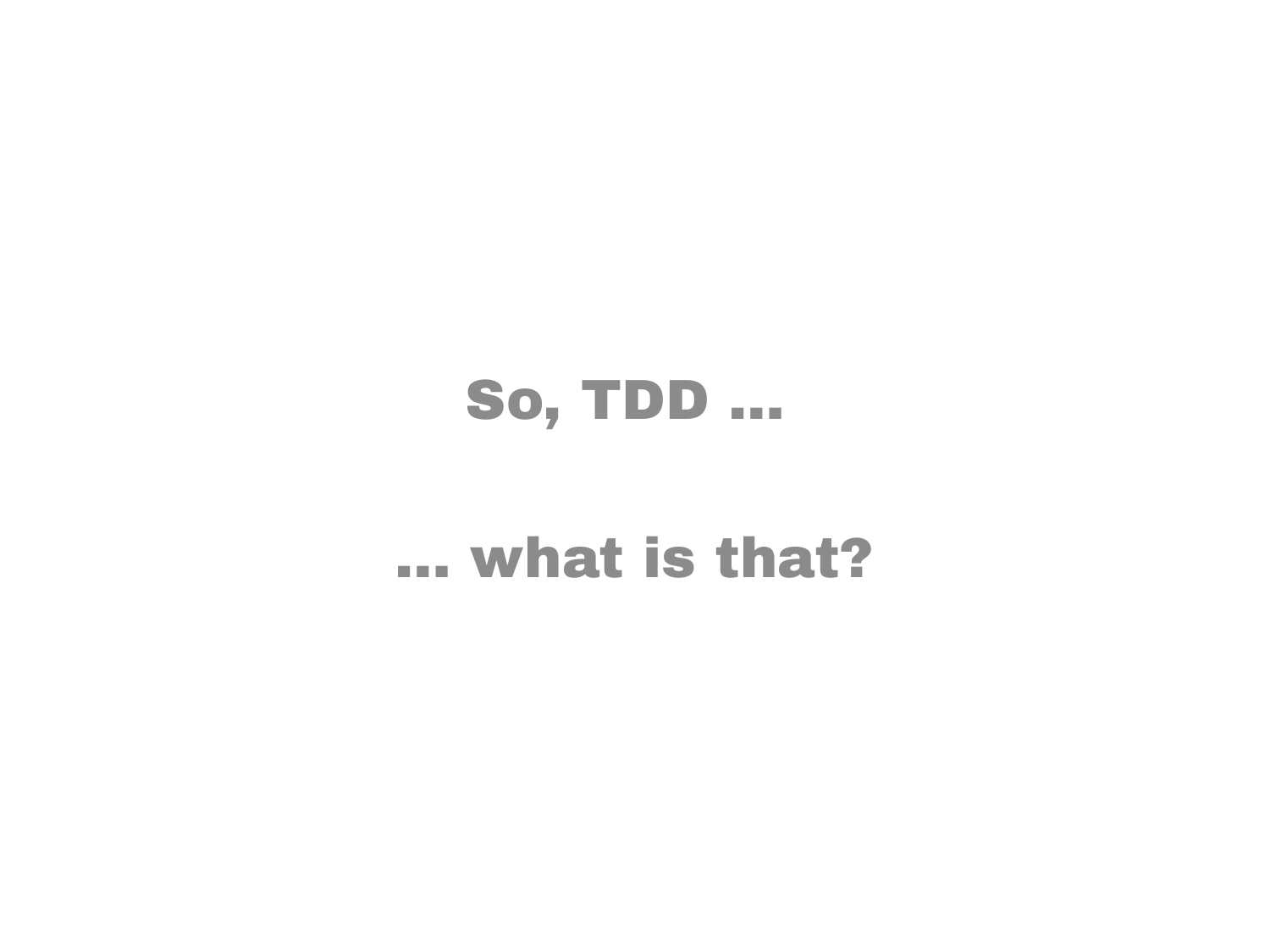

So, TDD …

… what is that?